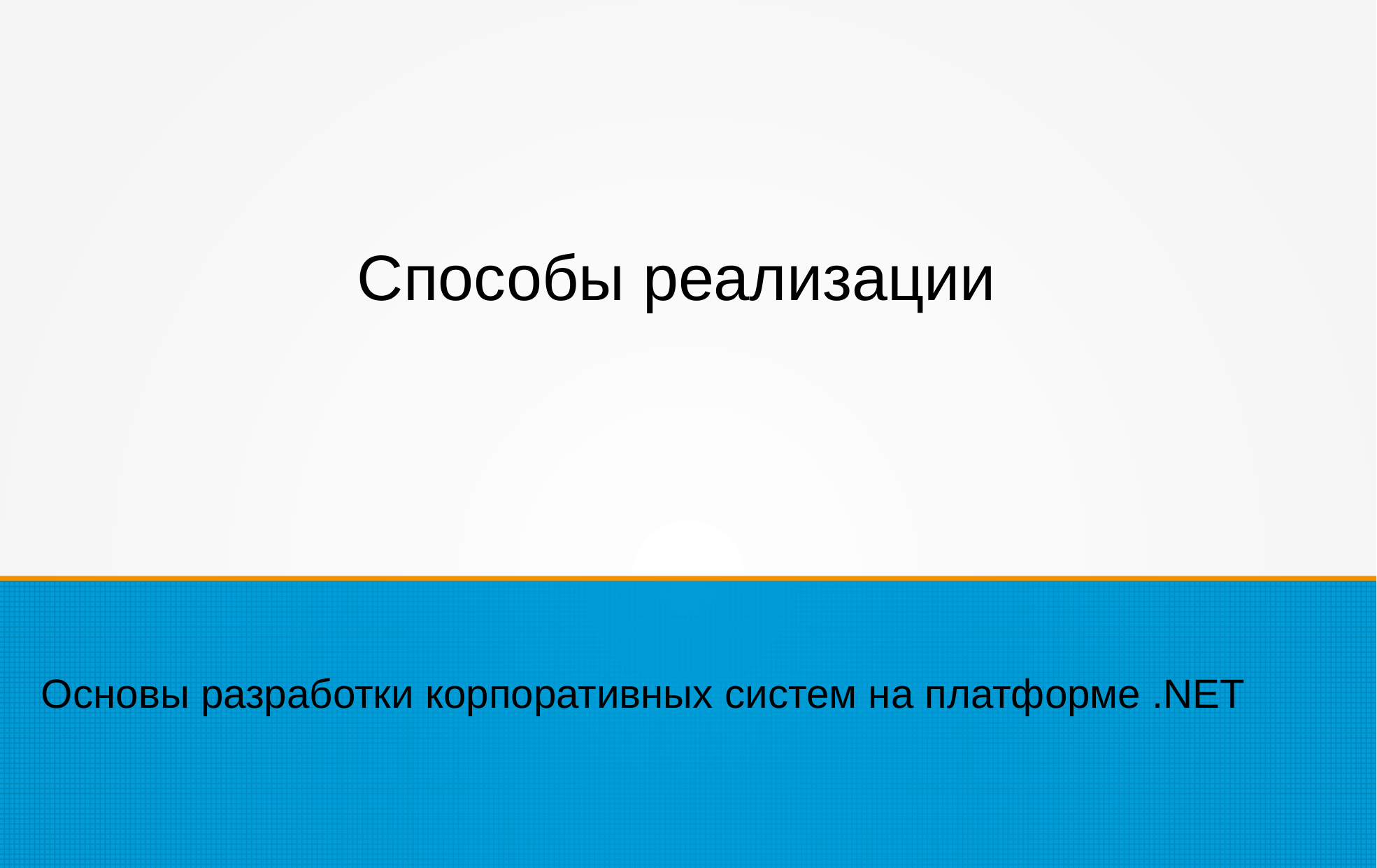

Способы реализации
Основы разработки корпоративных систем на платформе .NET